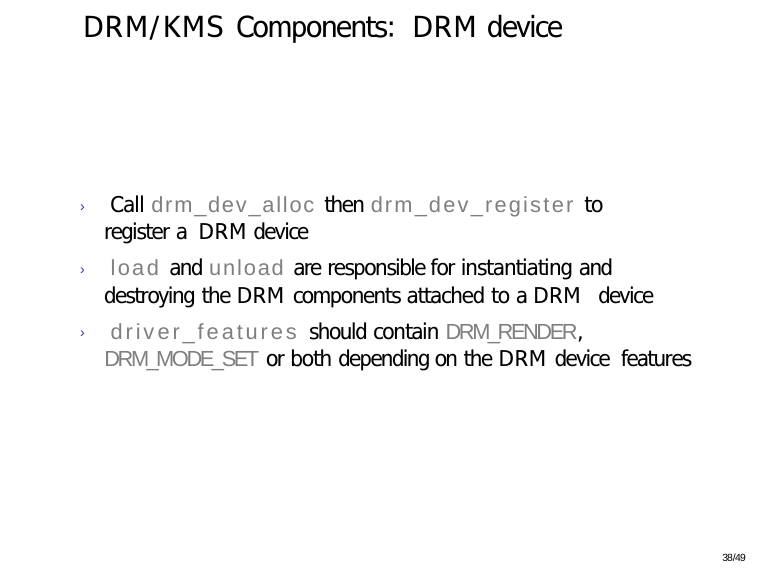

# DRM/KMS Components:  DRM device
› Call drm_dev_alloc then drm_dev_register to register a  DRM device
› load and unload are responsible for instantiating and  destroying the DRM components attached to a DRM  device
› driver_features should contain DRM_RENDER,  DRM_MODE_SET  or both depending on the DRM device features
38/49